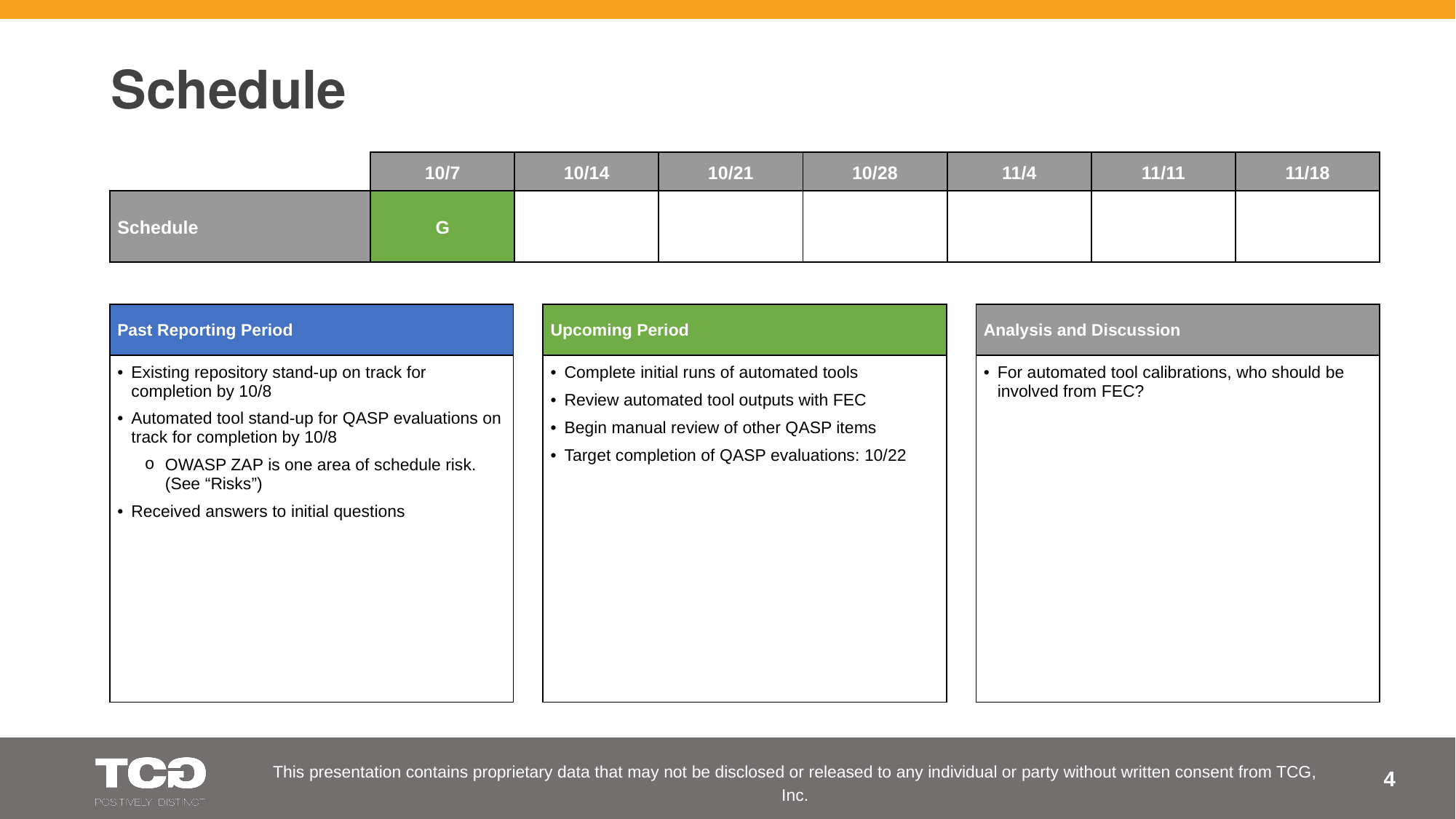

# Schedule
|  | 10/7 | 10/14 | 10/21 | 10/28 | 11/4 | 11/11 | 11/18 |
| --- | --- | --- | --- | --- | --- | --- | --- |
| Schedule | G |  |  |  |  |  |  |
| Past Reporting Period |
| --- |
| Existing repository stand-up on track for completion by 10/8 Automated tool stand-up for QASP evaluations on track for completion by 10/8 OWASP ZAP is one area of schedule risk. (See “Risks”) Received answers to initial questions |
| Upcoming Period |
| --- |
| Complete initial runs of automated tools Review automated tool outputs with FEC Begin manual review of other QASP items Target completion of QASP evaluations: 10/22 |
| Analysis and Discussion |
| --- |
| For automated tool calibrations, who should be involved from FEC? |